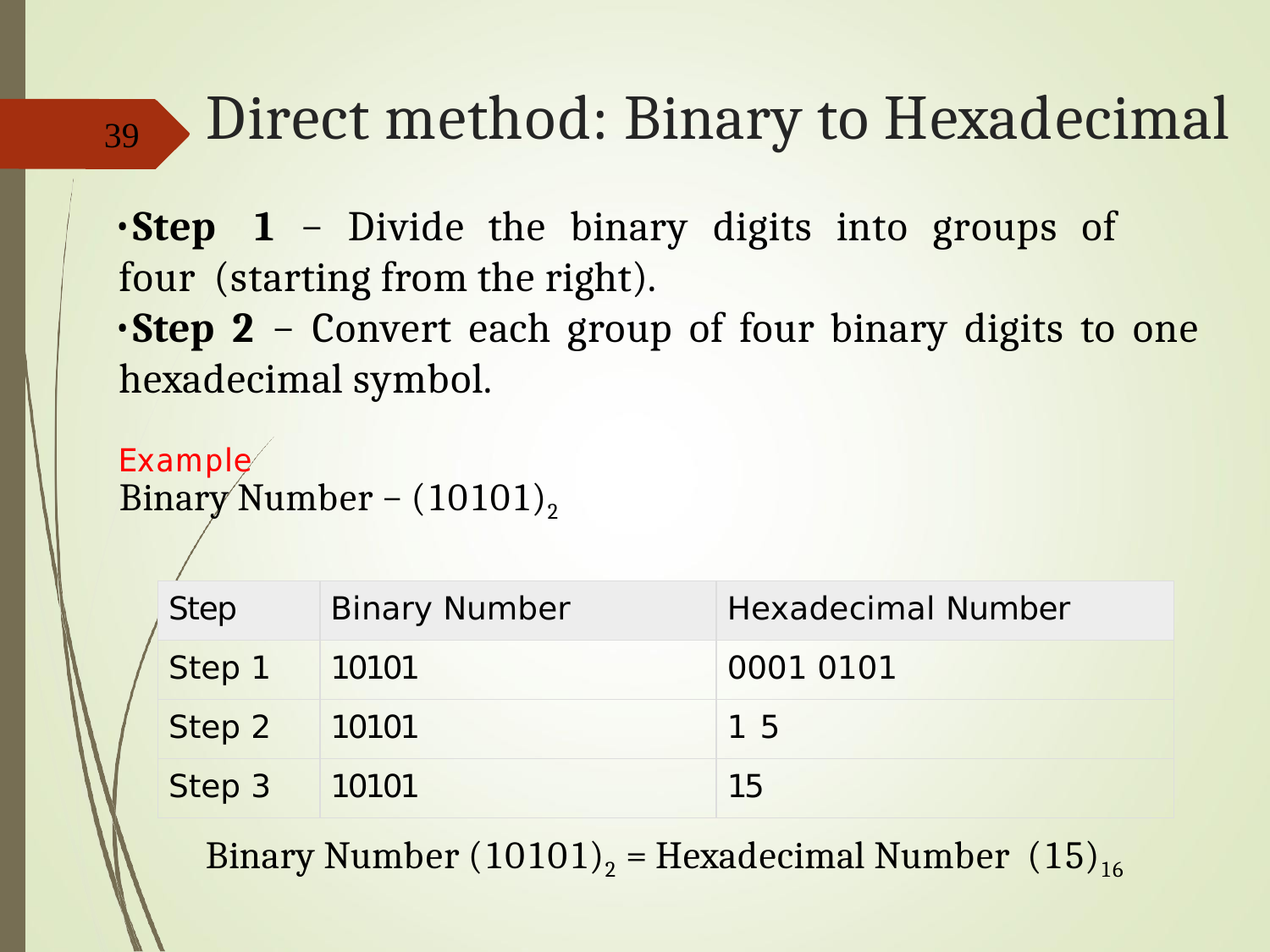

# Direct method: Binary to Hexadecimal
39
Step	1	−	Divide	the	binary	digits	into	groups	of	four  (starting from the right).
Step 2 − Convert each group of four binary digits to one  hexadecimal symbol.
Example
Binary Number − (10101)2
| Step | Binary Number | Hexadecimal Number |
| --- | --- | --- |
| Step 1 | 10101 | 0001 0101 |
| Step 2 | 10101 | 1 5 |
| Step 3 | 10101 | 15 |
Binary Number (10101)2 = Hexadecimal Number (15)16